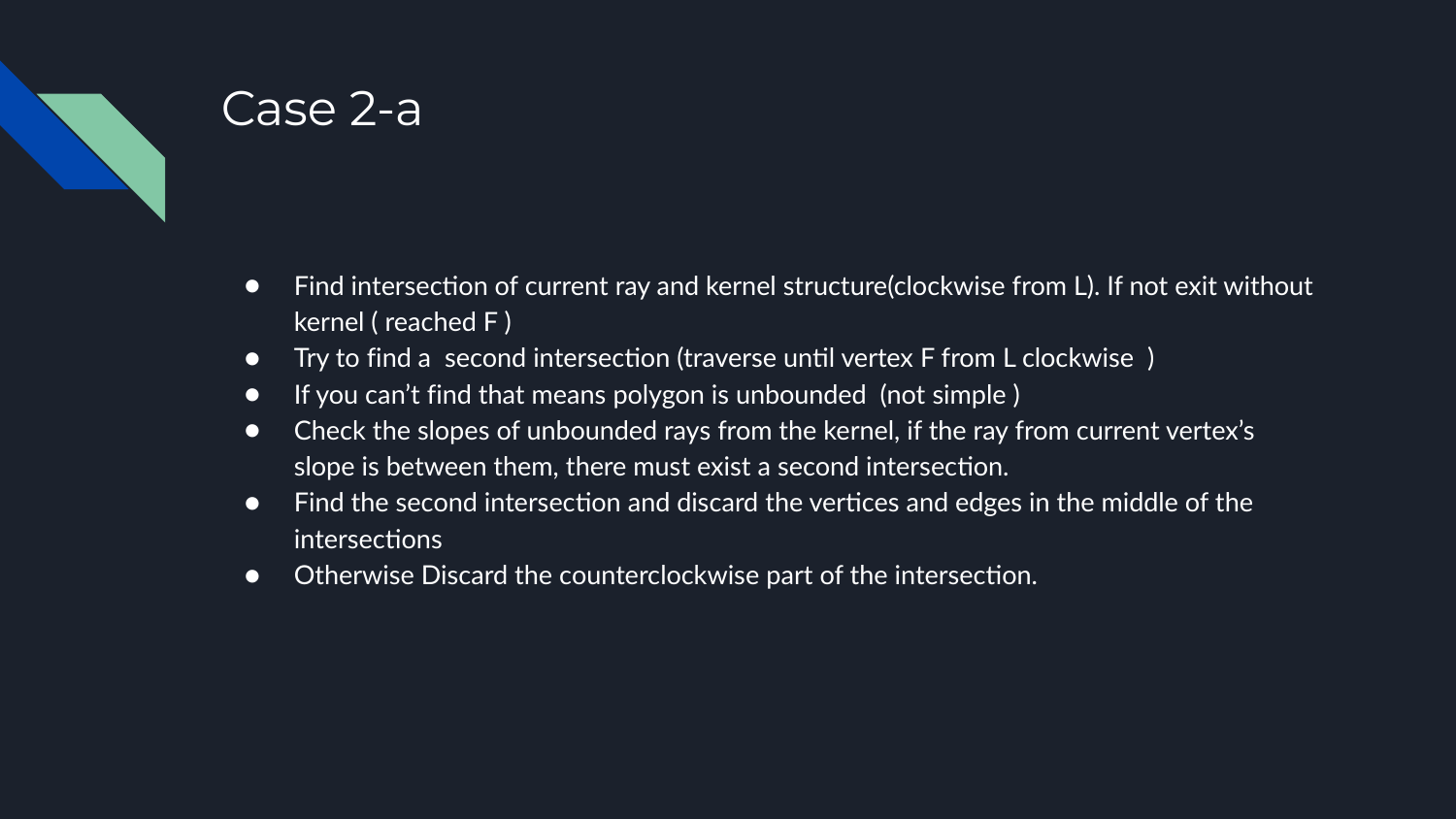

# Case 2-a
Find intersection of current ray and kernel structure(clockwise from L). If not exit without kernel ( reached F )
Try to find a  second intersection (traverse until vertex F from L clockwise  )
If you can’t find that means polygon is unbounded  (not simple )
Check the slopes of unbounded rays from the kernel, if the ray from current vertex’s slope is between them, there must exist a second intersection.
Find the second intersection and discard the vertices and edges in the middle of the intersections
Otherwise Discard the counterclockwise part of the intersection.